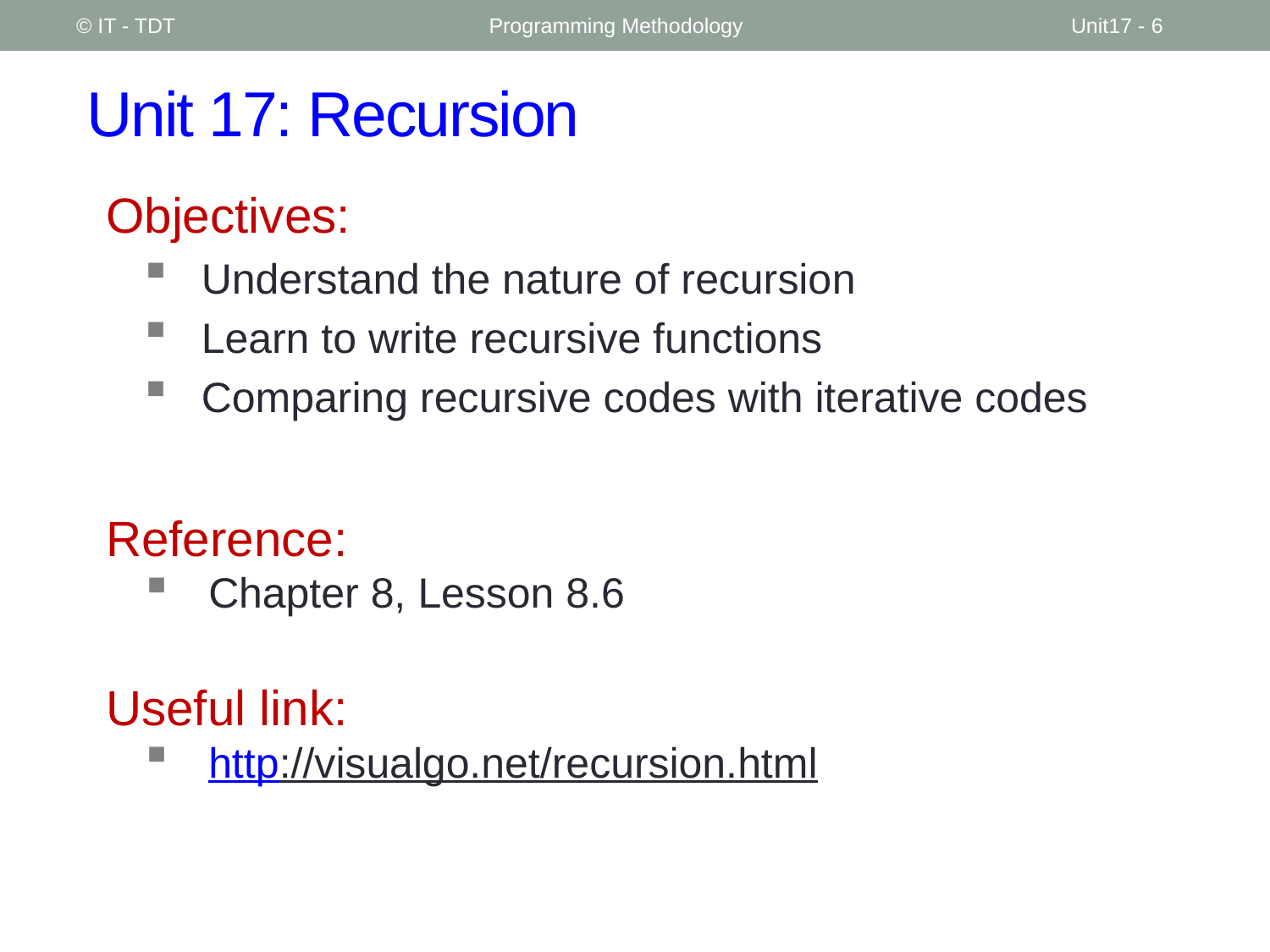

© IT - TDT
Programming Methodology
Unit17 - 6
# Unit 17: Recursion
Objectives:
Understand the nature of recursion
Learn to write recursive functions
Comparing recursive codes with iterative codes
Reference:
Chapter 8, Lesson 8.6
Useful link:
http://visualgo.net/recursion.html